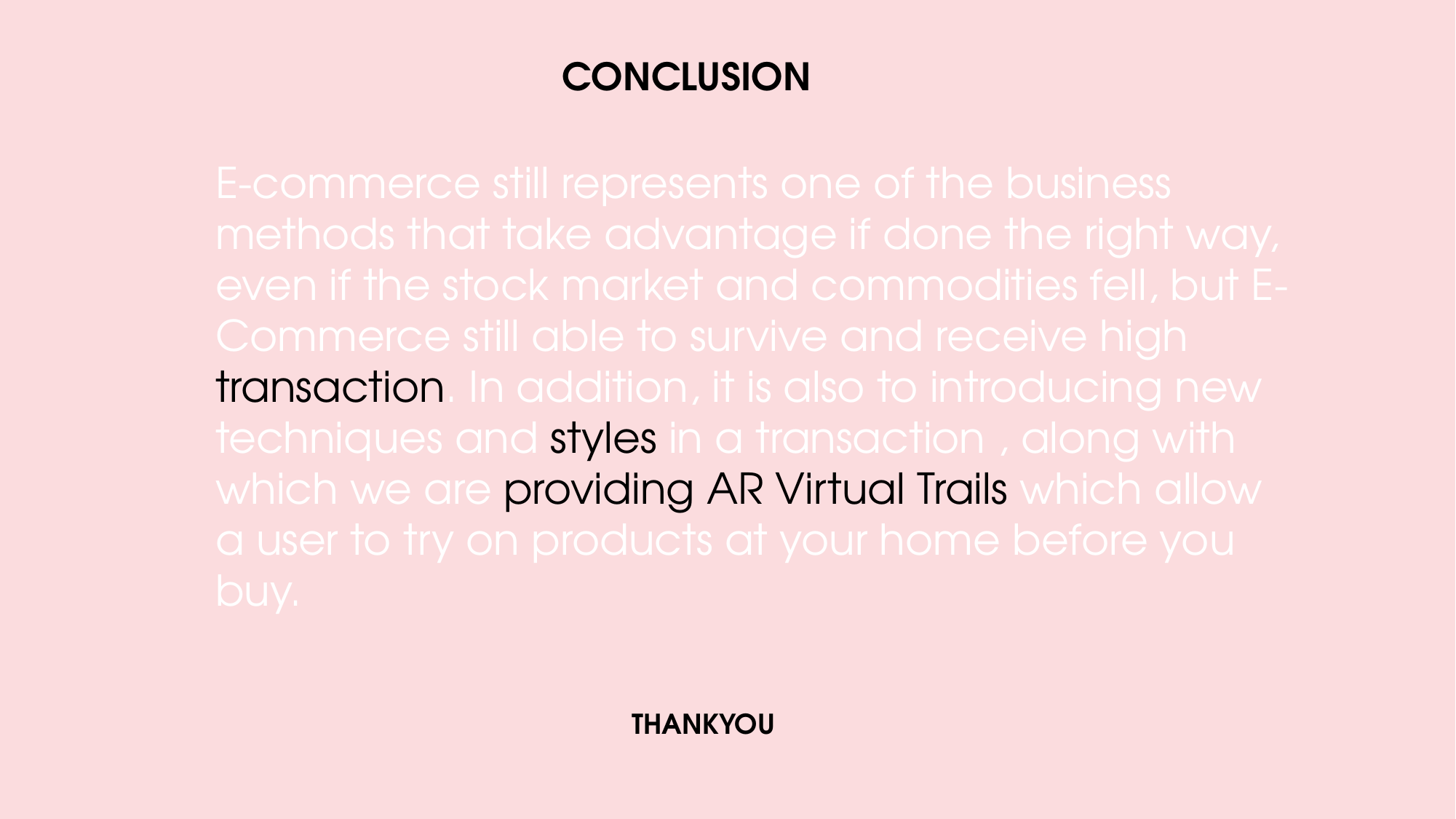

CONCLUSION
E-commerce still represents one of the business methods that take advantage if done the right way, even if the stock market and commodities fell, but E-Commerce still able to survive and receive high transaction. In addition, it is also to introducing new techniques and styles in a transaction , along with which we are providing AR Virtual Trails which allow a user to try on products at your home before you buy.
THANKYOU